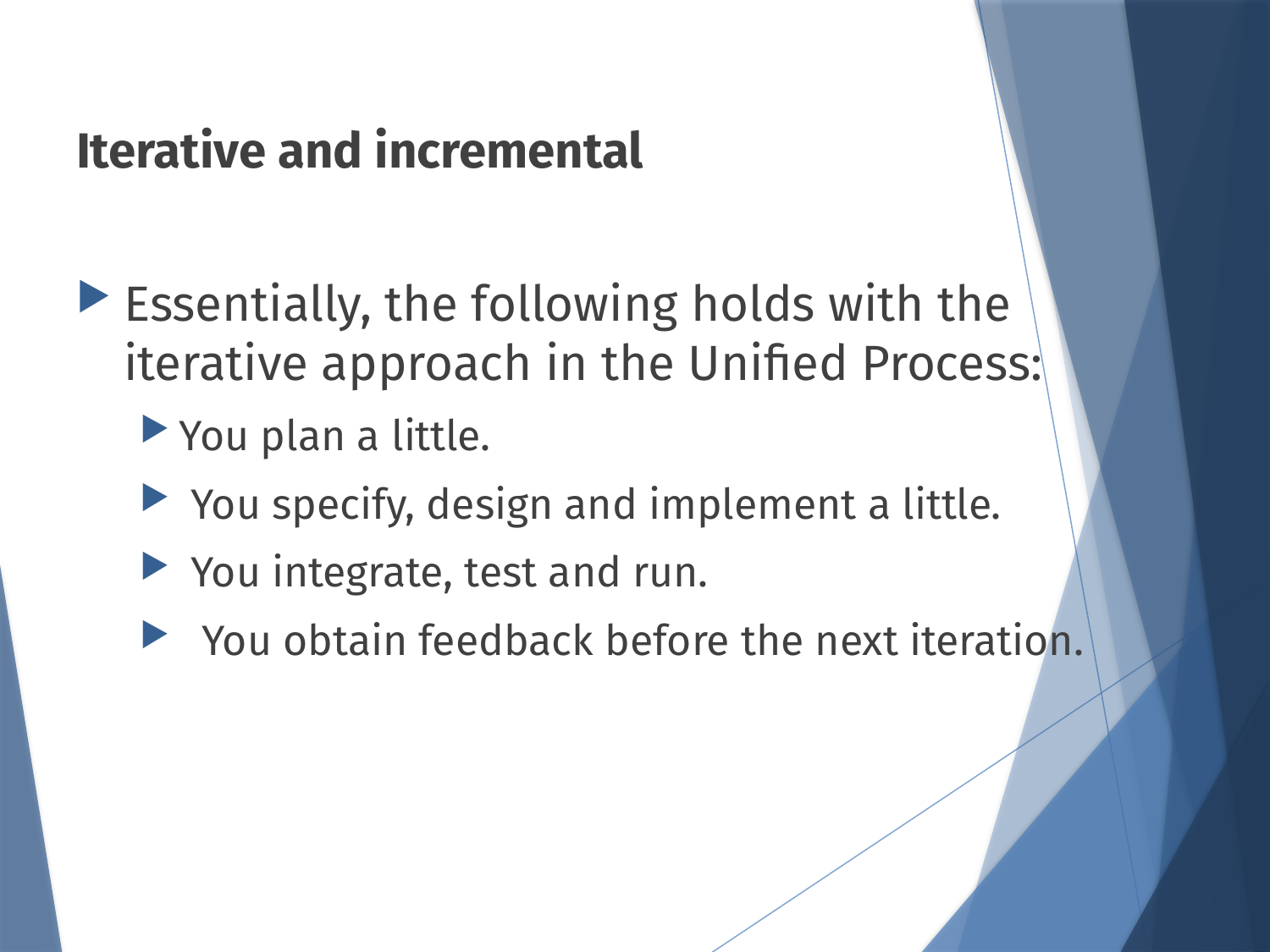

Iterative and incremental

Essentially, the following holds with the iterative approach in the Unified Process:
You plan a little.
 You specify, design and implement a little.
 You integrate, test and run.
  You obtain feedback before the next iteration.